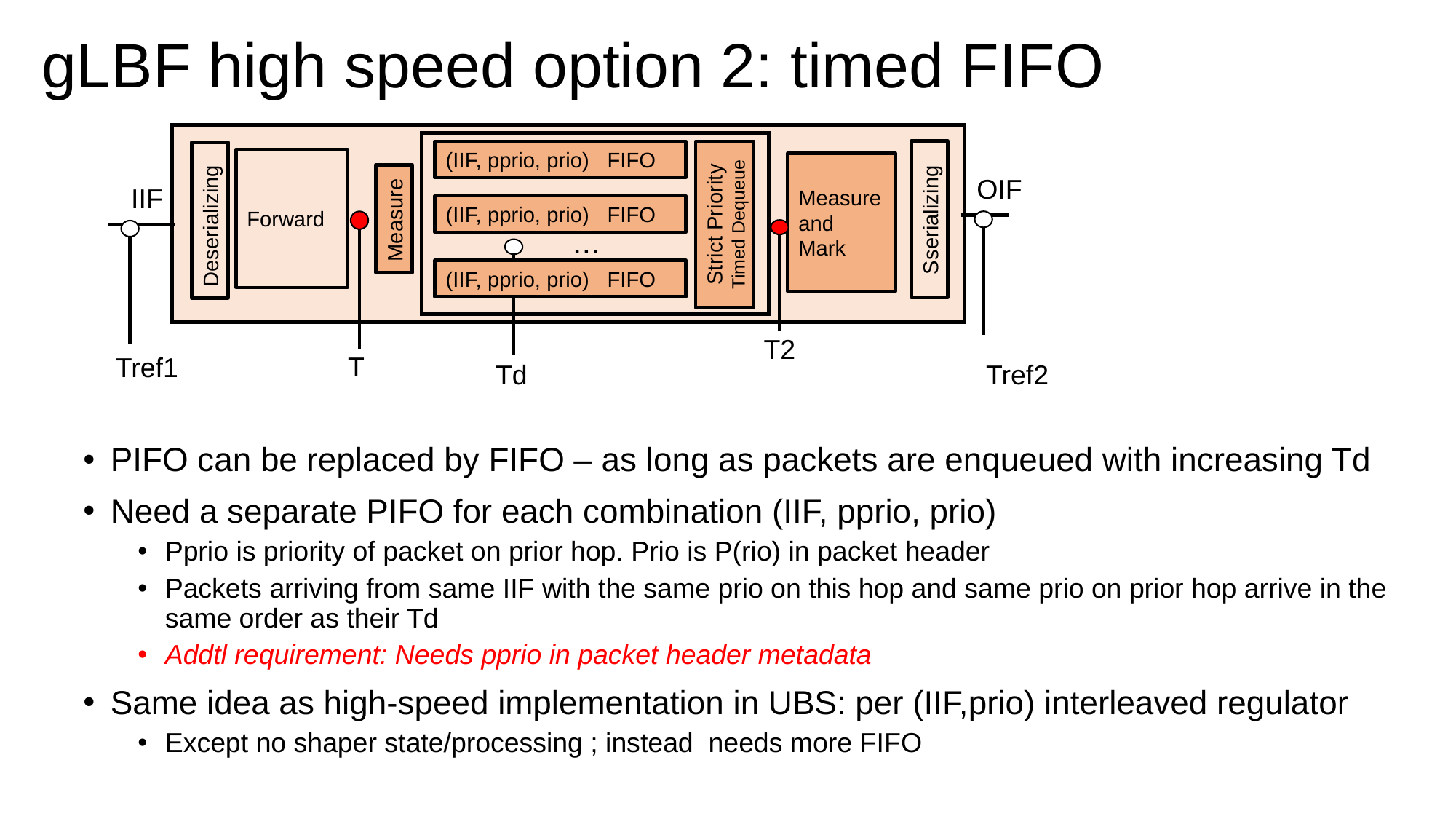

# gLBF high speed option 2: timed FIFO

(IIF, pprio, prio)   FIFO
(IIF, pprio, prio)   FIFO
(IIF, pprio, prio)   FIFO

Forward

Measure
and
Mark

OIF
IIF
Strict Priority
Timed Dequeue
Measure
  Sserializing
Deserializing

...

T2
T
Tref1
Td
Tref2
PIFO can be replaced by FIFO – as long as packets are enqueued with increasing Td
Need a separate PIFO for each combination (IIF, pprio, prio)
Pprio is priority of packet on prior hop. Prio is P(rio) in packet header
Packets arriving from same IIF with the same prio on this hop and same prio on prior hop arrive in the same order as their Td
Addtl requirement: Needs pprio in packet header metadata
Same idea as high-speed implementation in UBS: per (IIF,prio) interleaved regulator
Except no shaper state/processing ; instead  needs more FIFO